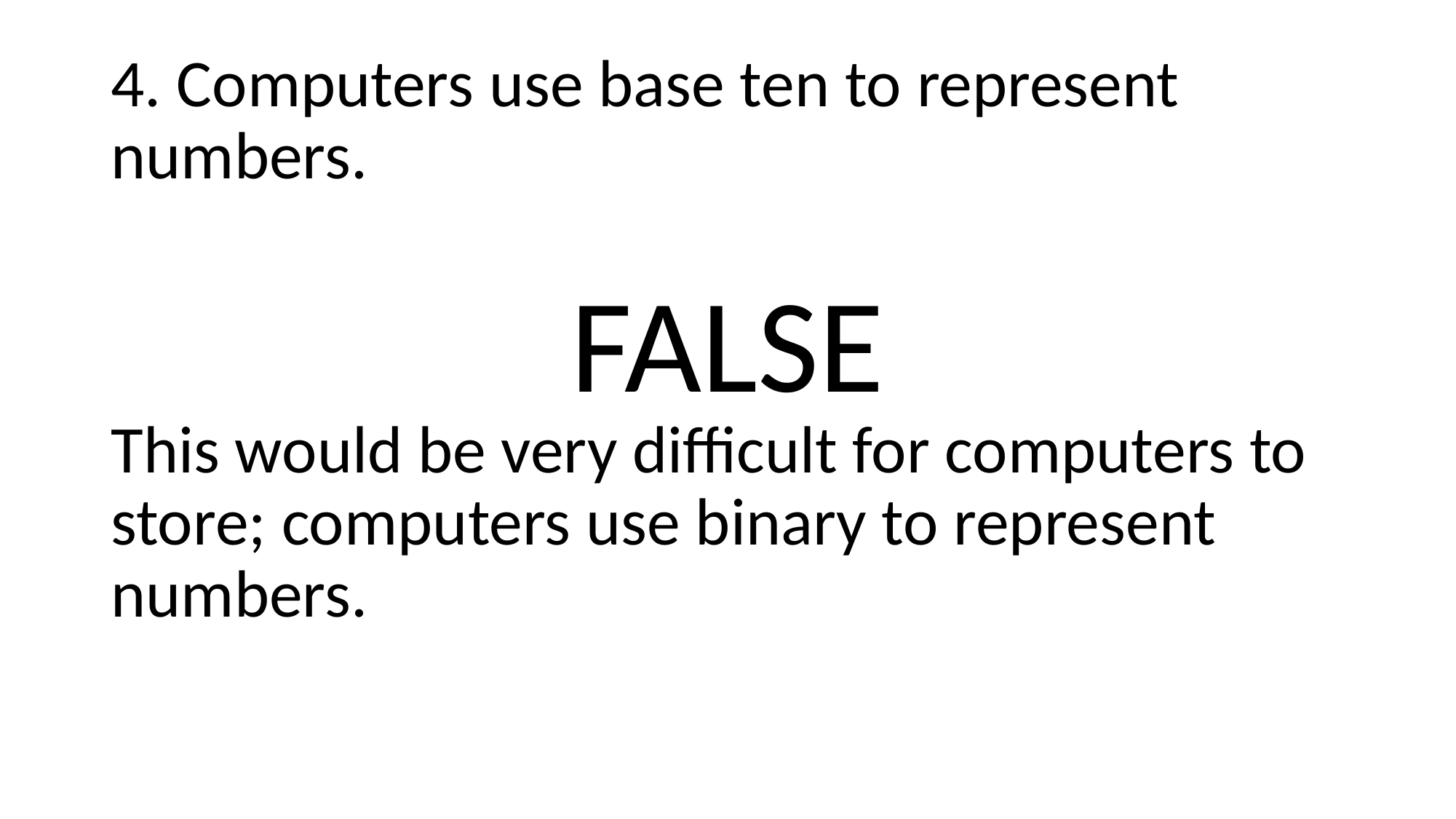

4. Computers use base ten to represent numbers.
FALSE
This would be very difficult for computers to store; computers use binary to represent numbers.